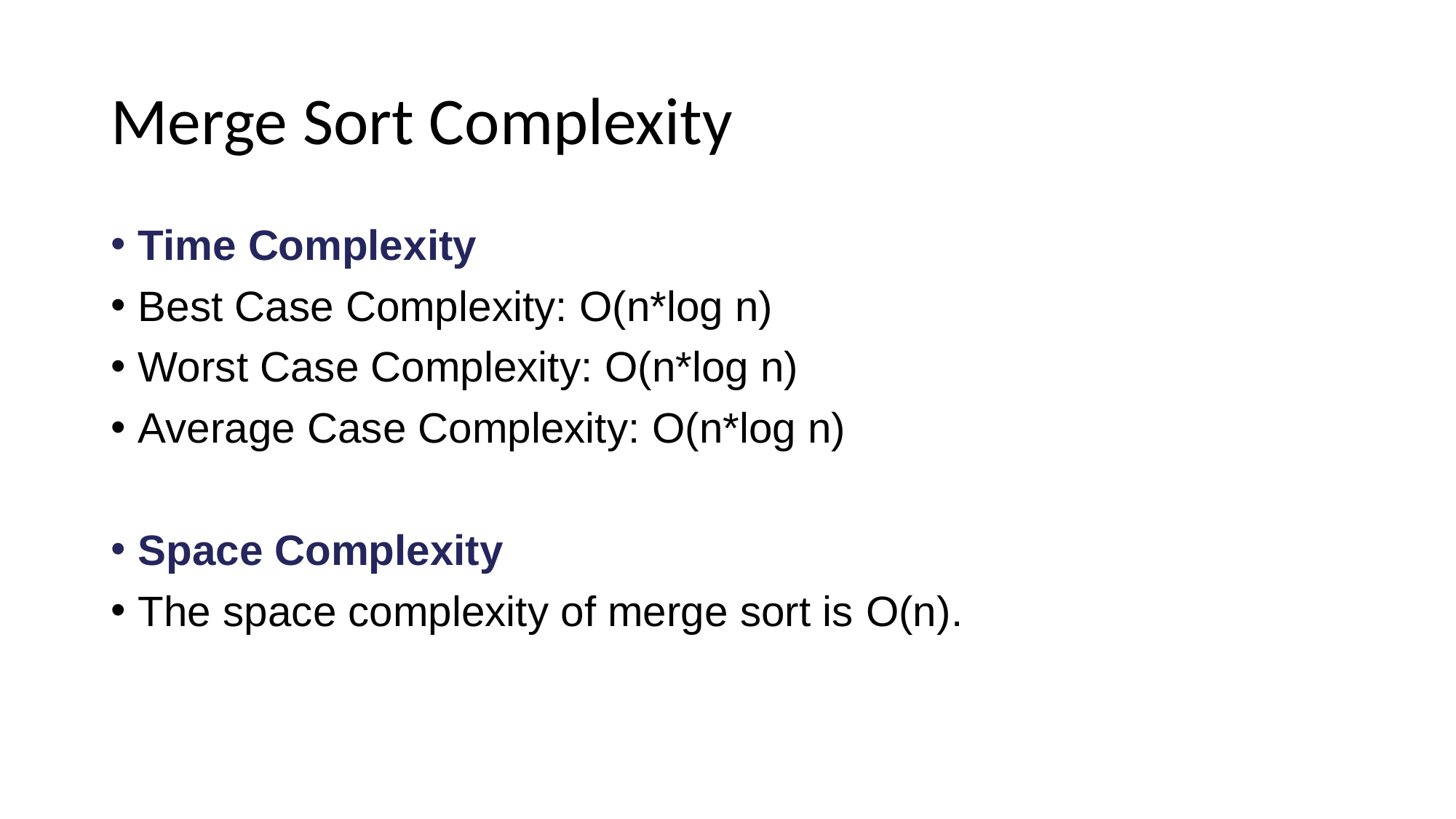

# Merge Sort Complexity
Time Complexity
Best Case Complexity: O(n*log n)
Worst Case Complexity: O(n*log n)
Average Case Complexity: O(n*log n)

Space Complexity
The space complexity of merge sort is O(n).